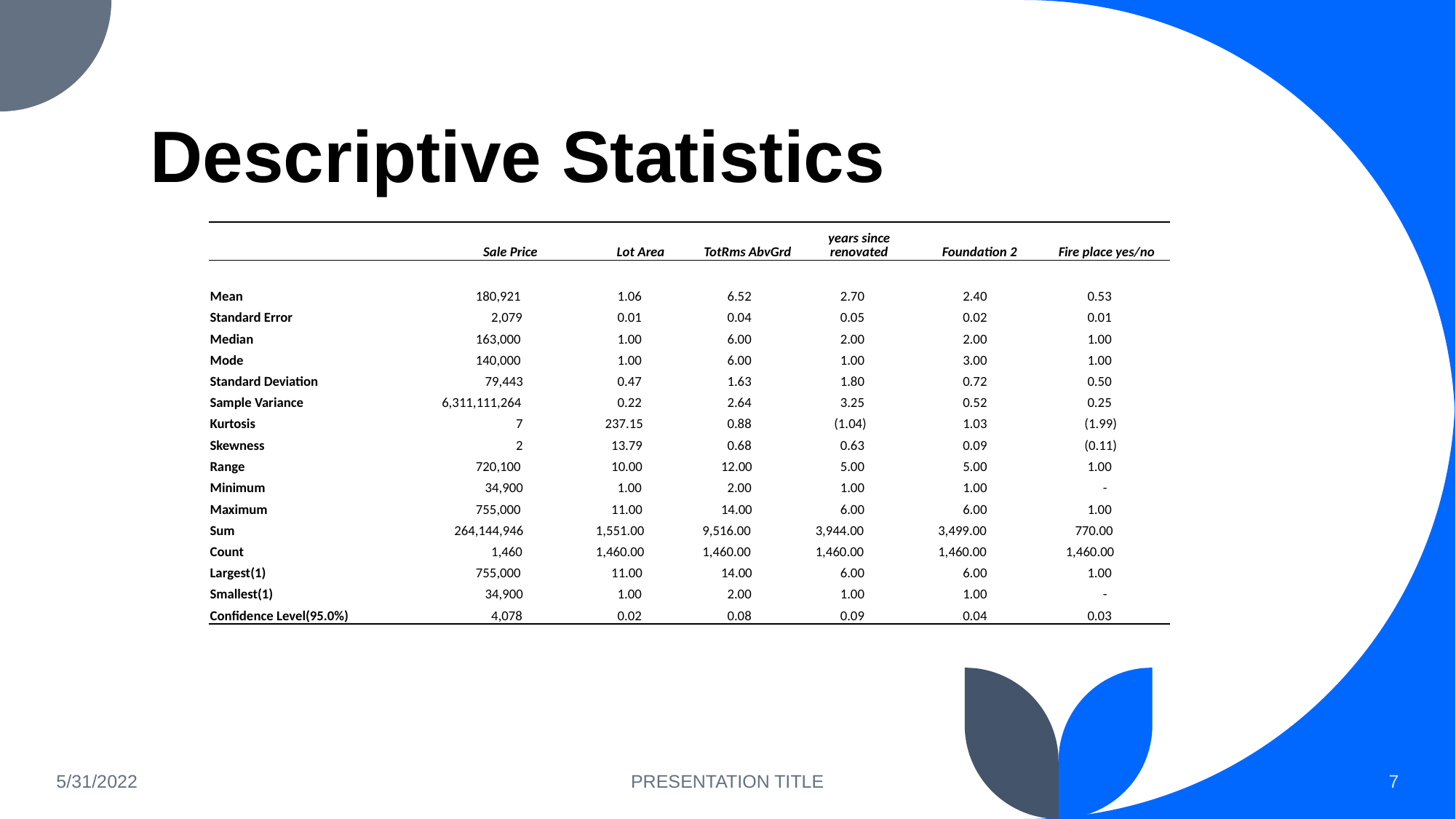

# Descriptive Statistics
|  | Sale Price | Lot Area | TotRms AbvGrd | years since renovated | Foundation 2 | Fire place yes/no |
| --- | --- | --- | --- | --- | --- | --- |
|  |  |  |  |  |  |  |
| Mean | 180,921 | 1.06 | 6.52 | 2.70 | 2.40 | 0.53 |
| Standard Error | 2,079 | 0.01 | 0.04 | 0.05 | 0.02 | 0.01 |
| Median | 163,000 | 1.00 | 6.00 | 2.00 | 2.00 | 1.00 |
| Mode | 140,000 | 1.00 | 6.00 | 1.00 | 3.00 | 1.00 |
| Standard Deviation | 79,443 | 0.47 | 1.63 | 1.80 | 0.72 | 0.50 |
| Sample Variance | 6,311,111,264 | 0.22 | 2.64 | 3.25 | 0.52 | 0.25 |
| Kurtosis | 7 | 237.15 | 0.88 | (1.04) | 1.03 | (1.99) |
| Skewness | 2 | 13.79 | 0.68 | 0.63 | 0.09 | (0.11) |
| Range | 720,100 | 10.00 | 12.00 | 5.00 | 5.00 | 1.00 |
| Minimum | 34,900 | 1.00 | 2.00 | 1.00 | 1.00 | - |
| Maximum | 755,000 | 11.00 | 14.00 | 6.00 | 6.00 | 1.00 |
| Sum | 264,144,946 | 1,551.00 | 9,516.00 | 3,944.00 | 3,499.00 | 770.00 |
| Count | 1,460 | 1,460.00 | 1,460.00 | 1,460.00 | 1,460.00 | 1,460.00 |
| Largest(1) | 755,000 | 11.00 | 14.00 | 6.00 | 6.00 | 1.00 |
| Smallest(1) | 34,900 | 1.00 | 2.00 | 1.00 | 1.00 | - |
| Confidence Level(95.0%) | 4,078 | 0.02 | 0.08 | 0.09 | 0.04 | 0.03 |
5/31/2022
PRESENTATION TITLE
7